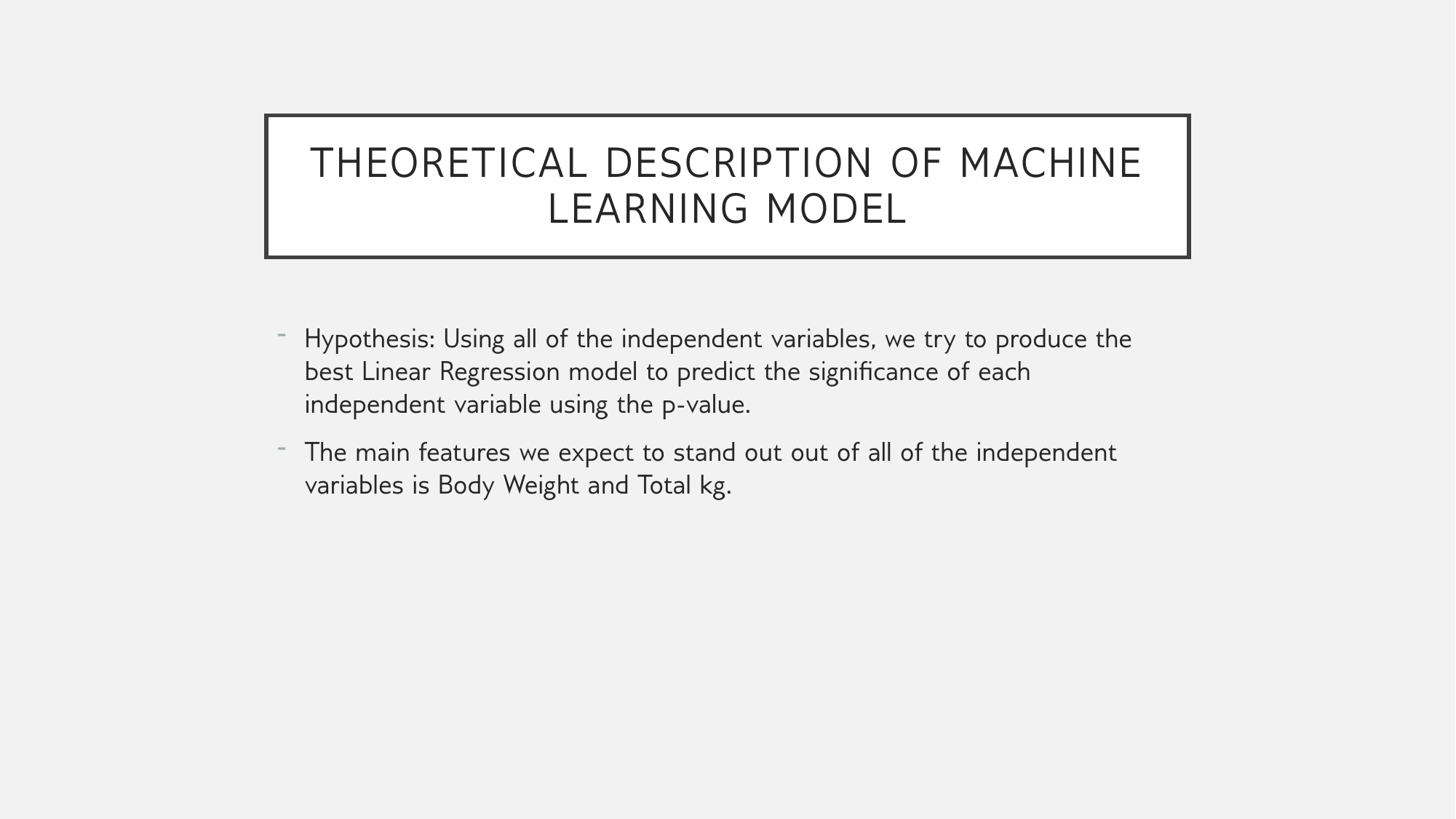

# theoretical description of machine learning model
Hypothesis: Using all of the independent variables, we try to produce the best Linear Regression model to predict the significance of each independent variable using the p-value.
The main features we expect to stand out out of all of the independent variables is Body Weight and Total kg.